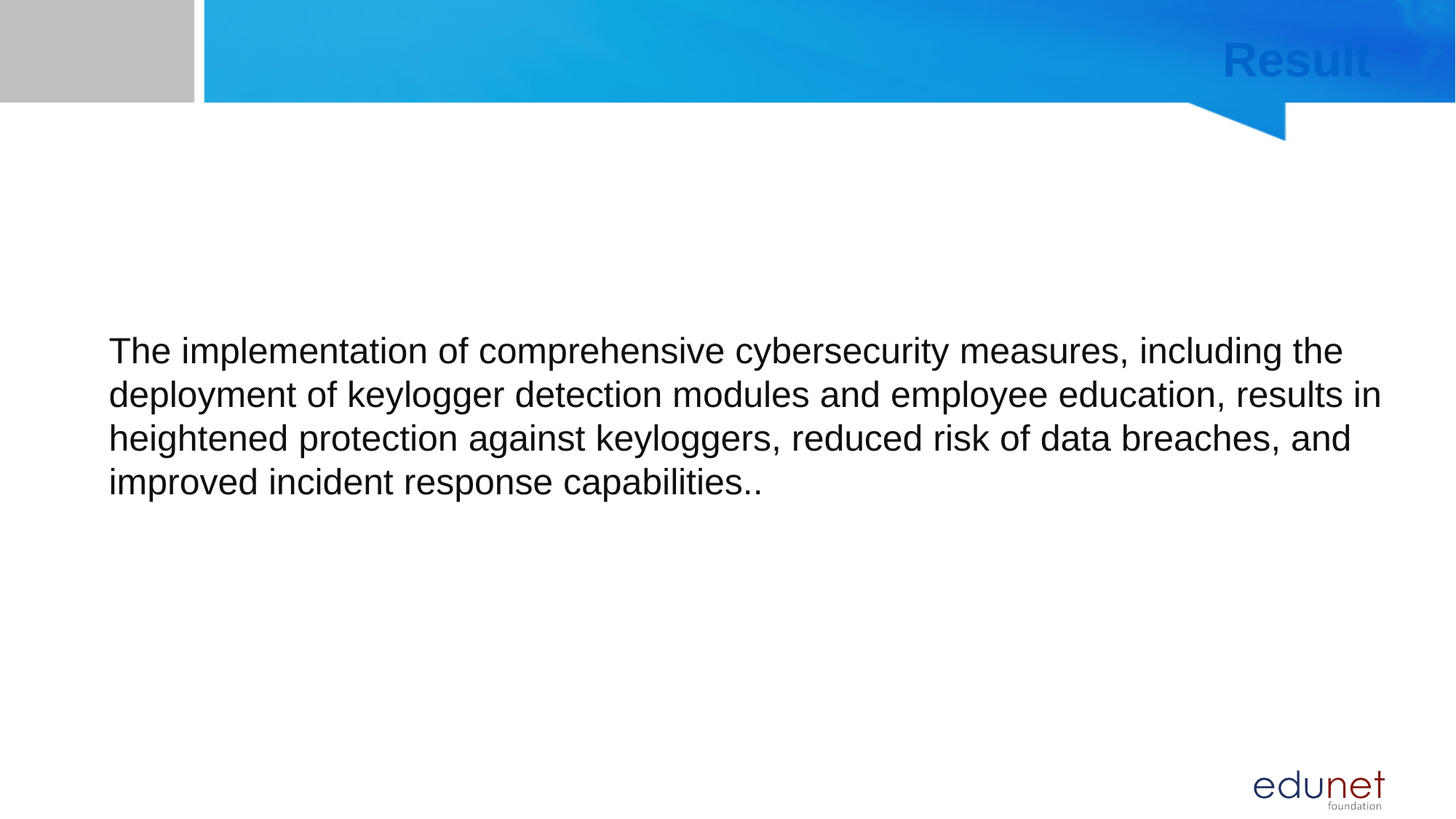

# Result
The implementation of comprehensive cybersecurity measures, including the deployment of keylogger detection modules and employee education, results in heightened protection against keyloggers, reduced risk of data breaches, and improved incident response capabilities..